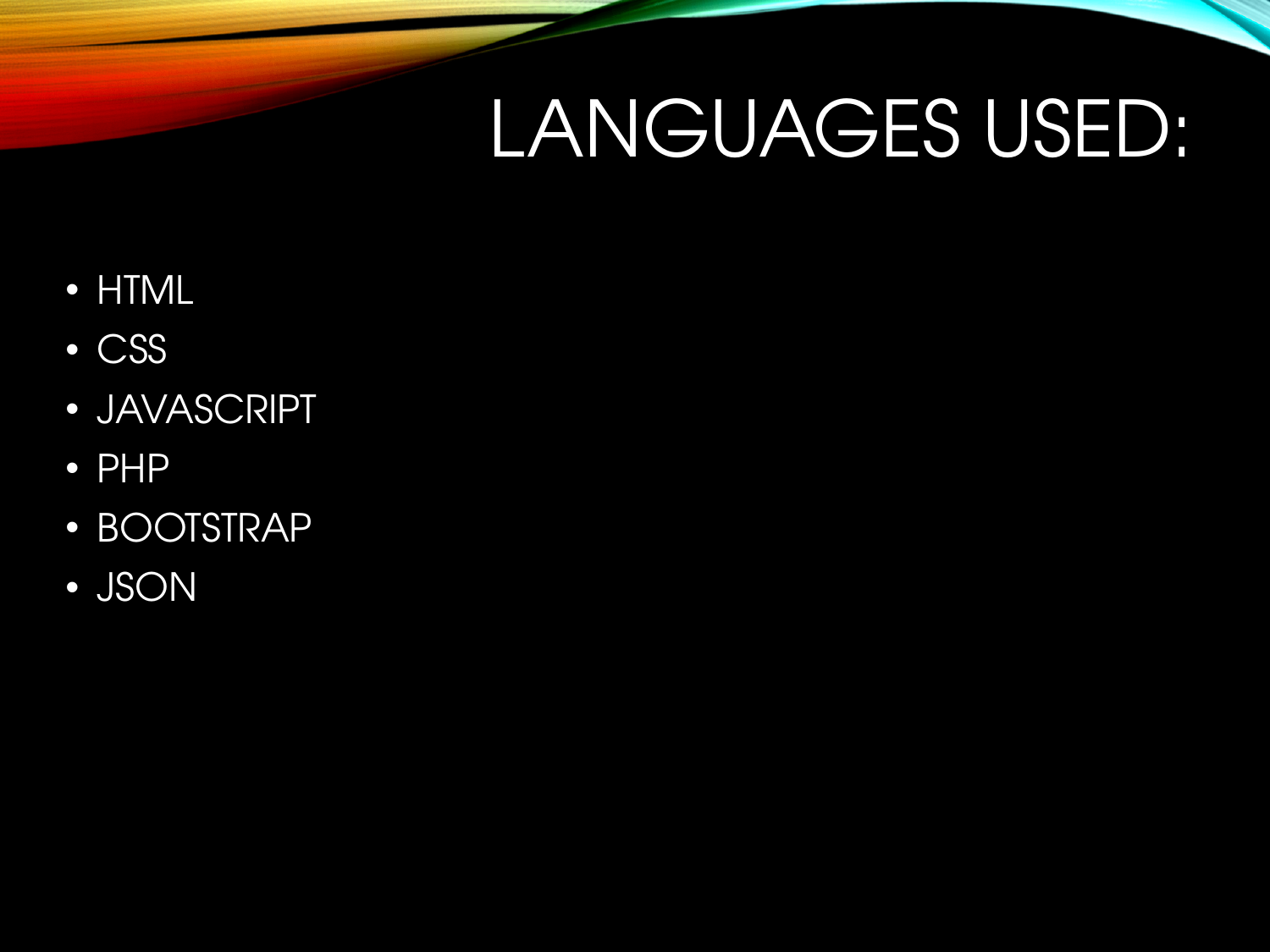

# Languages Used:
HTML
CSS
JAVASCRIPT
PHP
BOOTSTRAP
JSON